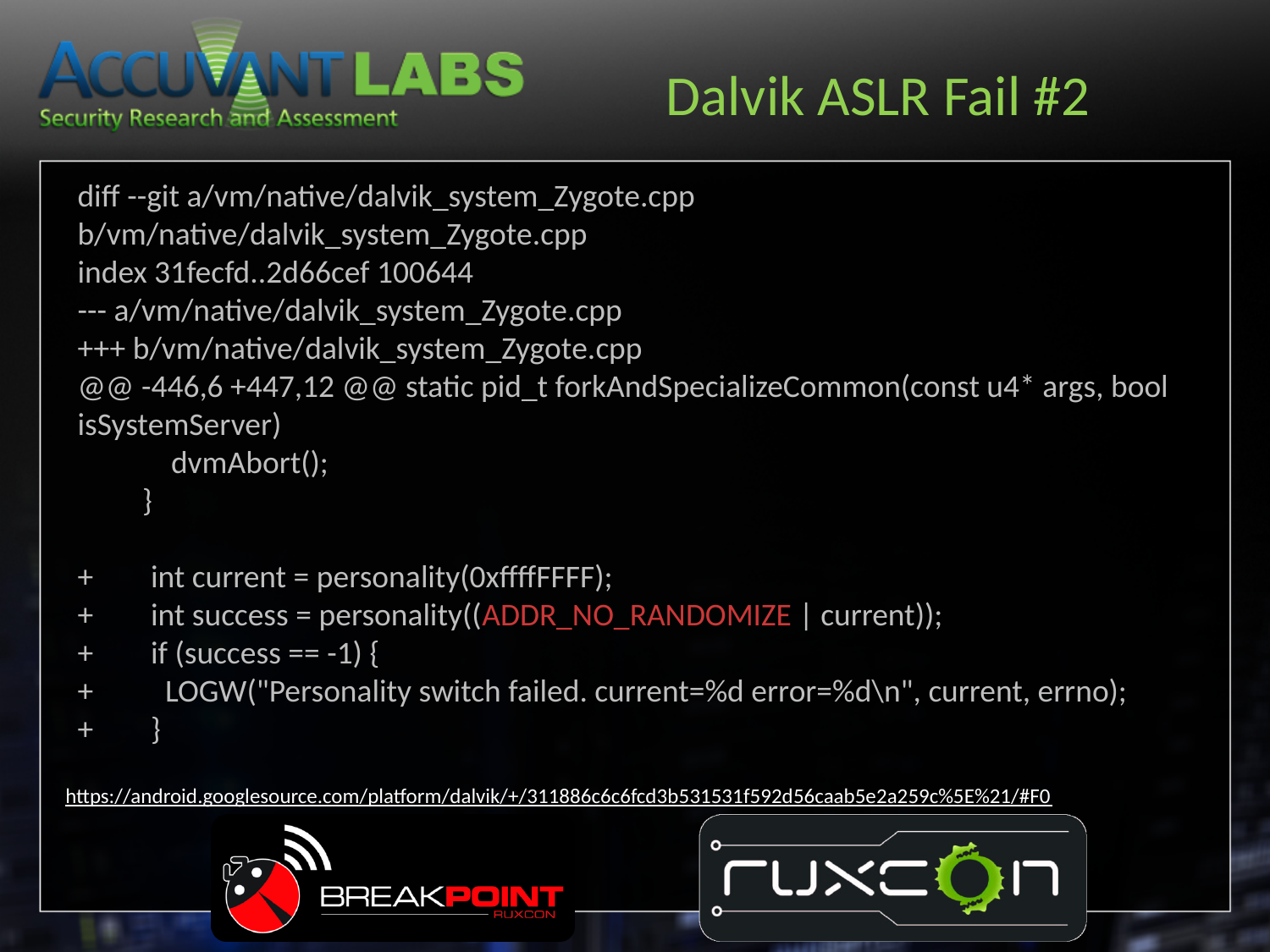

# Dalvik ASLR Fail #2
diff --git a/vm/native/dalvik_system_Zygote.cpp b/vm/native/dalvik_system_Zygote.cpp
index 31fecfd..2d66cef 100644
--- a/vm/native/dalvik_system_Zygote.cpp
+++ b/vm/native/dalvik_system_Zygote.cpp
@@ -446,6 +447,12 @@ static pid_t forkAndSpecializeCommon(const u4* args, bool isSystemServer)
             dvmAbort();
         }

+        int current = personality(0xffffFFFF);
+        int success = personality((ADDR_NO_RANDOMIZE | current));
+        if (success == -1) {
+          LOGW("Personality switch failed. current=%d error=%d\n", current, errno);
+        }

https://android.googlesource.com/platform/dalvik/+/311886c6c6fcd3b531531f592d56caab5e2a259c%5E%21/#F0